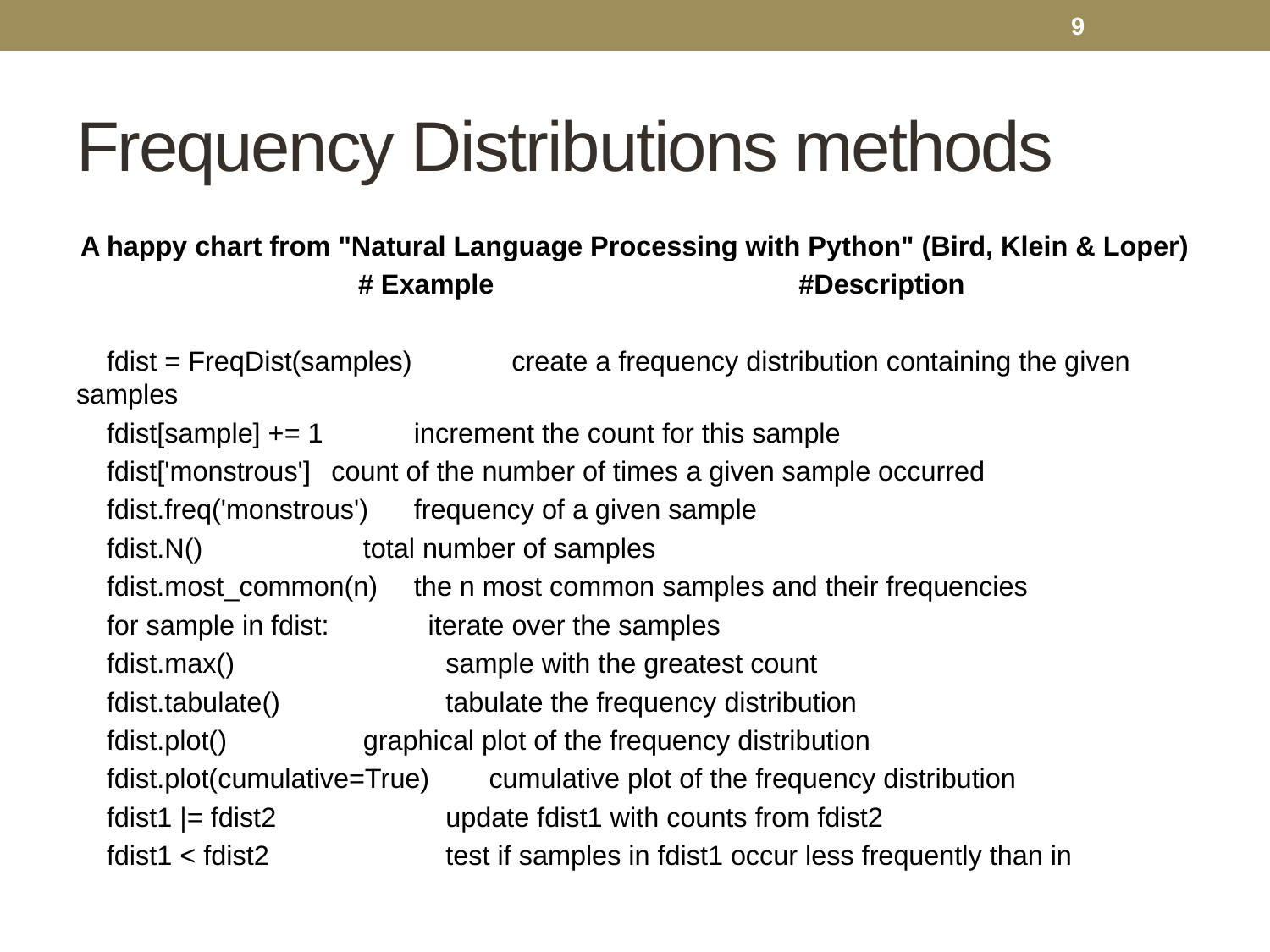

9
# Frequency Distributions methods
A happy chart from "Natural Language Processing with Python" (Bird, Klein & Loper)
       # Example                                        #Description

    fdist = FreqDist(samples) 	   create a frequency distribution containing the given samples
    fdist[sample] += 1 	 increment the count for this sample
    fdist['monstrous'] 	 count of the number of times a given sample occurred
    fdist.freq('monstrous') 	 frequency of a given sample
    fdist.N() 	                total number of samples
    fdist.most_common(n) 	 the n most common samples and their frequencies
    for sample in fdist:             iterate over the samples
    fdist.max() 	                sample with the greatest count
    fdist.tabulate() 	                tabulate the frequency distribution
    fdist.plot() 	                graphical plot of the frequency distribution
    fdist.plot(cumulative=True) 	cumulative plot of the frequency distribution
    fdist1 |= fdist2 	                update fdist1 with counts from fdist2
    fdist1 < fdist2 	                test if samples in fdist1 occur less frequently than in